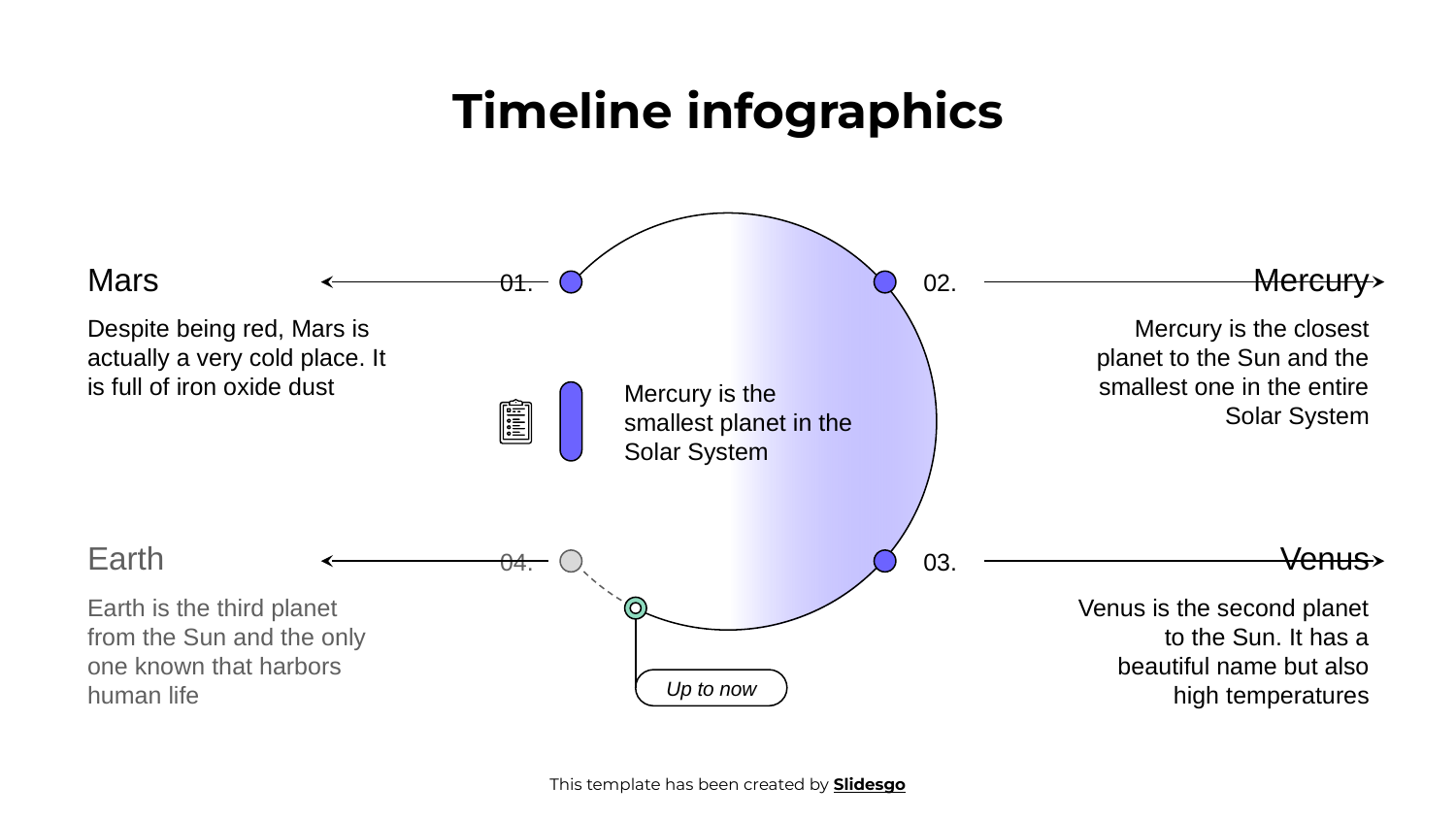

# Timeline infographics

Mars
01.
02.
Mercury

Despite being red, Mars is actually a very cold place. It is full of iron oxide dust
Mercury is the closest planet to the Sun and the smallest one in the entire Solar System
Mercury is the smallest planet in the Solar System

Earth
04.
03.
Venus

Earth is the third planet from the Sun and the only one known that harbors human life
Venus is the second planet to the Sun. It has a beautiful name but also high temperatures

Up to now
This template has been created by Slidesgo